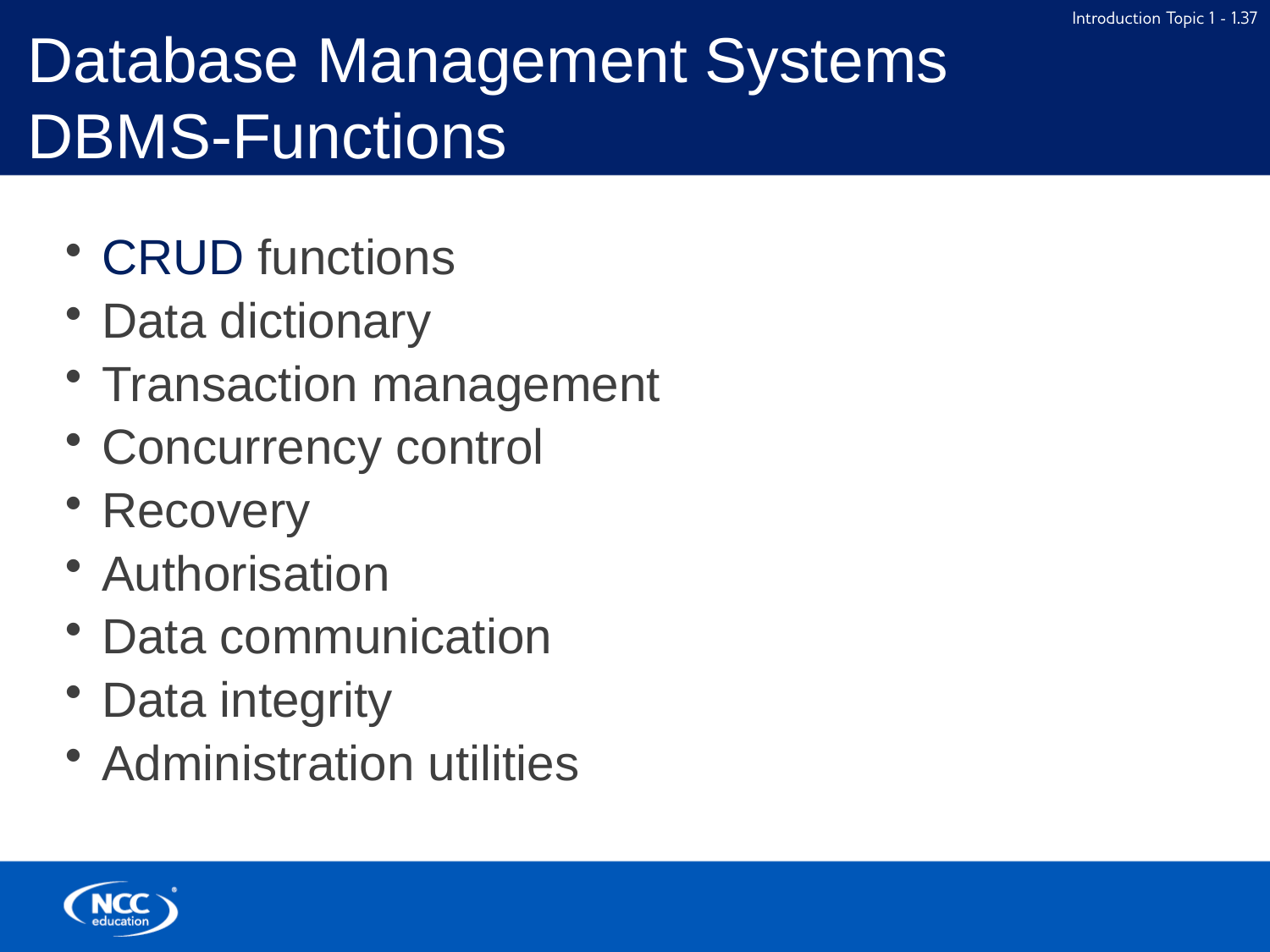

Database Management Systems
DBMS-Functions
CRUD functions
Data dictionary
Transaction management
Concurrency control
Recovery
Authorisation
Data communication
Data integrity
Administration utilities